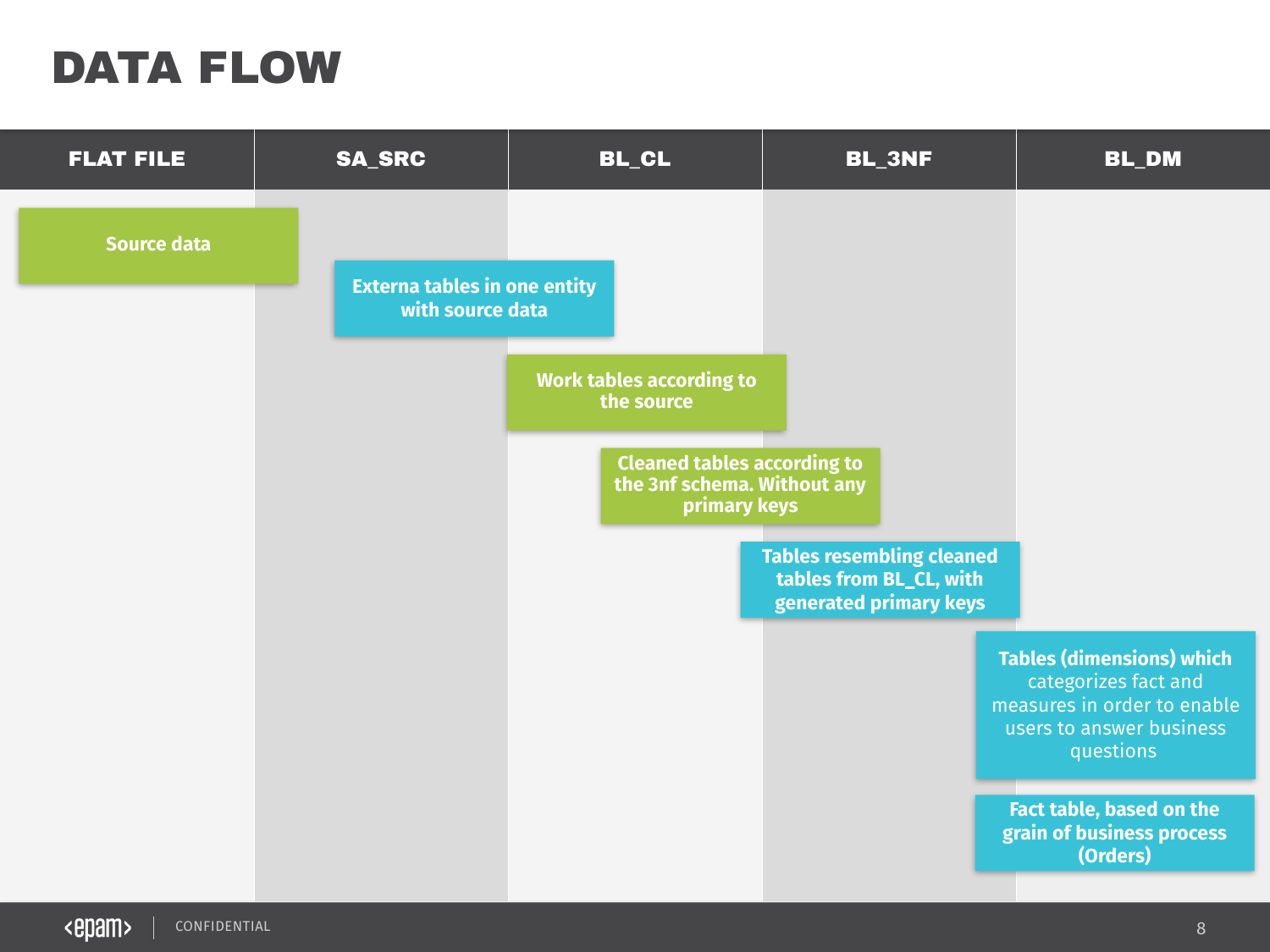

DATA FLOW
| FLAT FILE | SA\_SRC | BL\_CL | BL\_3NF | BL\_DM |
| --- | --- | --- | --- | --- |
|  |  |  |  |  |
Source data
Externa tables in one entity with source data
Work tables according to the source
Cleaned tables according to the 3nf schema. Without any primary keys
Tables resembling cleaned tables from BL_CL, with generated primary keys
Tables (dimensions) which categorizes fact and measures in order to enable users to answer business questions
Fact table, based on the grain of business process (Orders)